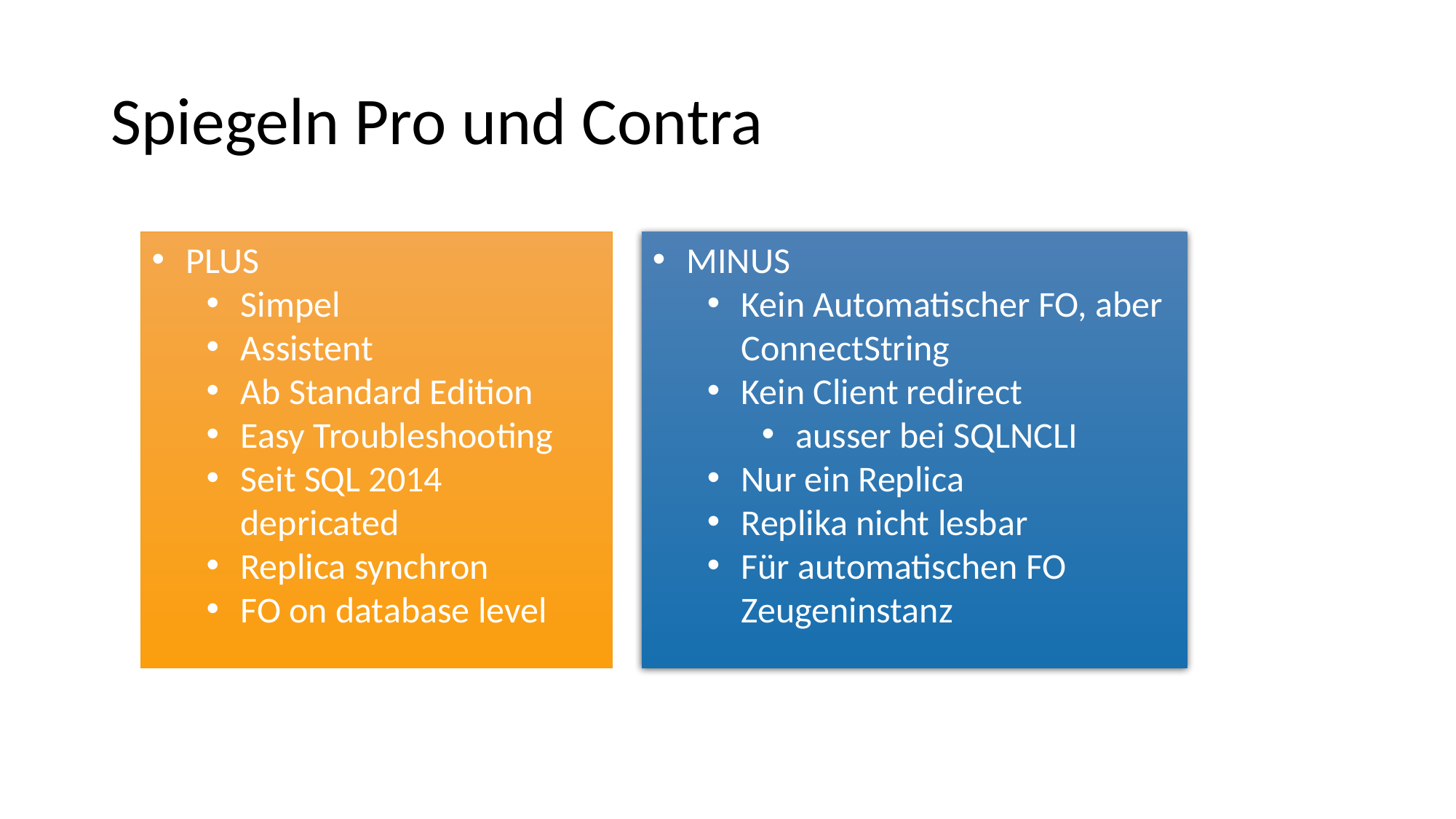

# Spiegeln Pro und Contra
PLUS
Simpel
Assistent
Ab Standard Edition
Easy Troubleshooting
Seit SQL 2014 depricated
Replica synchron
FO on database level

MINUS
Kein Automatischer FO, aber ConnectString
Kein Client redirect
ausser bei SQLNCLI
Nur ein Replica
Replika nicht lesbar
Für automatischen FO Zeugeninstanz